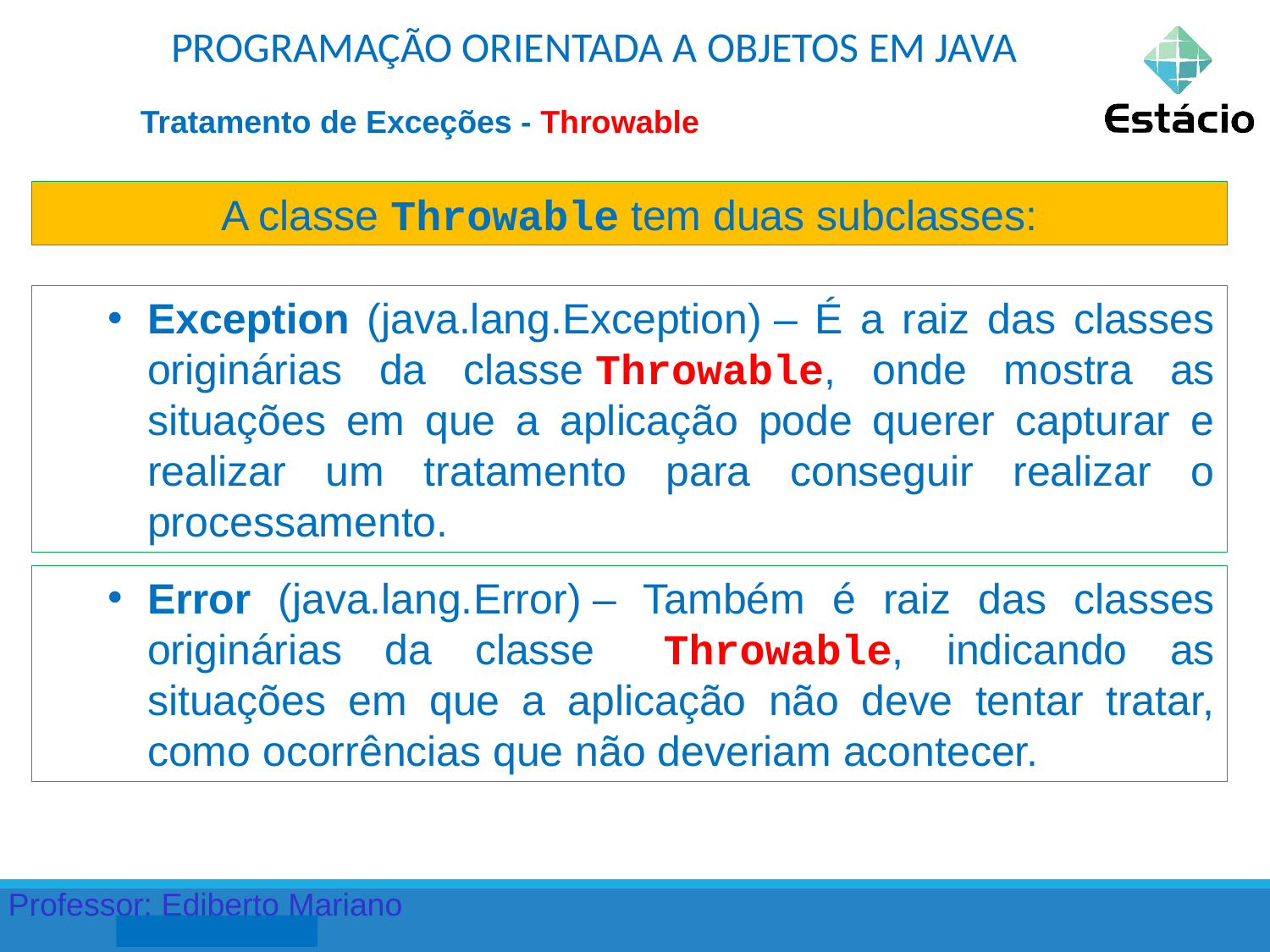

PROGRAMAÇÃO ORIENTADA A OBJETOS EM JAVA
Tratamento de Exceções - Throwable
A classe Throwable tem duas subclasses:
Exception (java.lang.Exception) – É a raiz das classes originárias da classe Throwable, onde mostra as situações em que a aplicação pode querer capturar e realizar um tratamento para conseguir realizar o processamento.
Error (java.lang.Error) – Também é raiz das classes originárias da classe  Throwable, indicando as situações em que a aplicação não deve tentar tratar, como ocorrências que não deveriam acontecer.